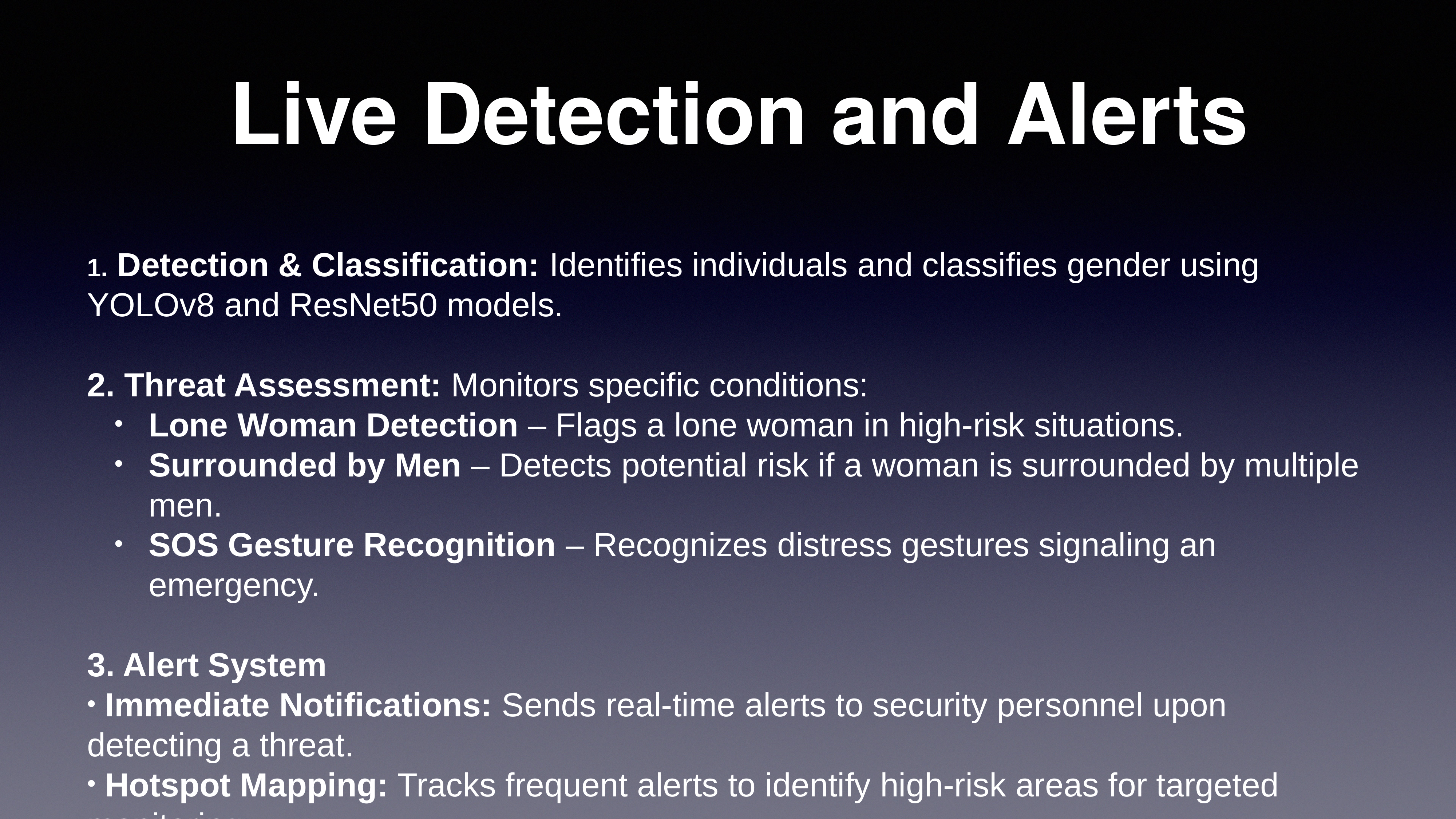

# Live Detection and Alerts
 Detection & Classification: Identifies individuals and classifies gender using YOLOv8 and ResNet50 models.

2. Threat Assessment: Monitors specific conditions:
Lone Woman Detection – Flags a lone woman in high-risk situations.
Surrounded by Men – Detects potential risk if a woman is surrounded by multiple men.
SOS Gesture Recognition – Recognizes distress gestures signaling an emergency.

3. Alert System
 Immediate Notifications: Sends real-time alerts to security personnel upon detecting a threat.
 Hotspot Mapping: Tracks frequent alerts to identify high-risk areas for targeted monitoring.